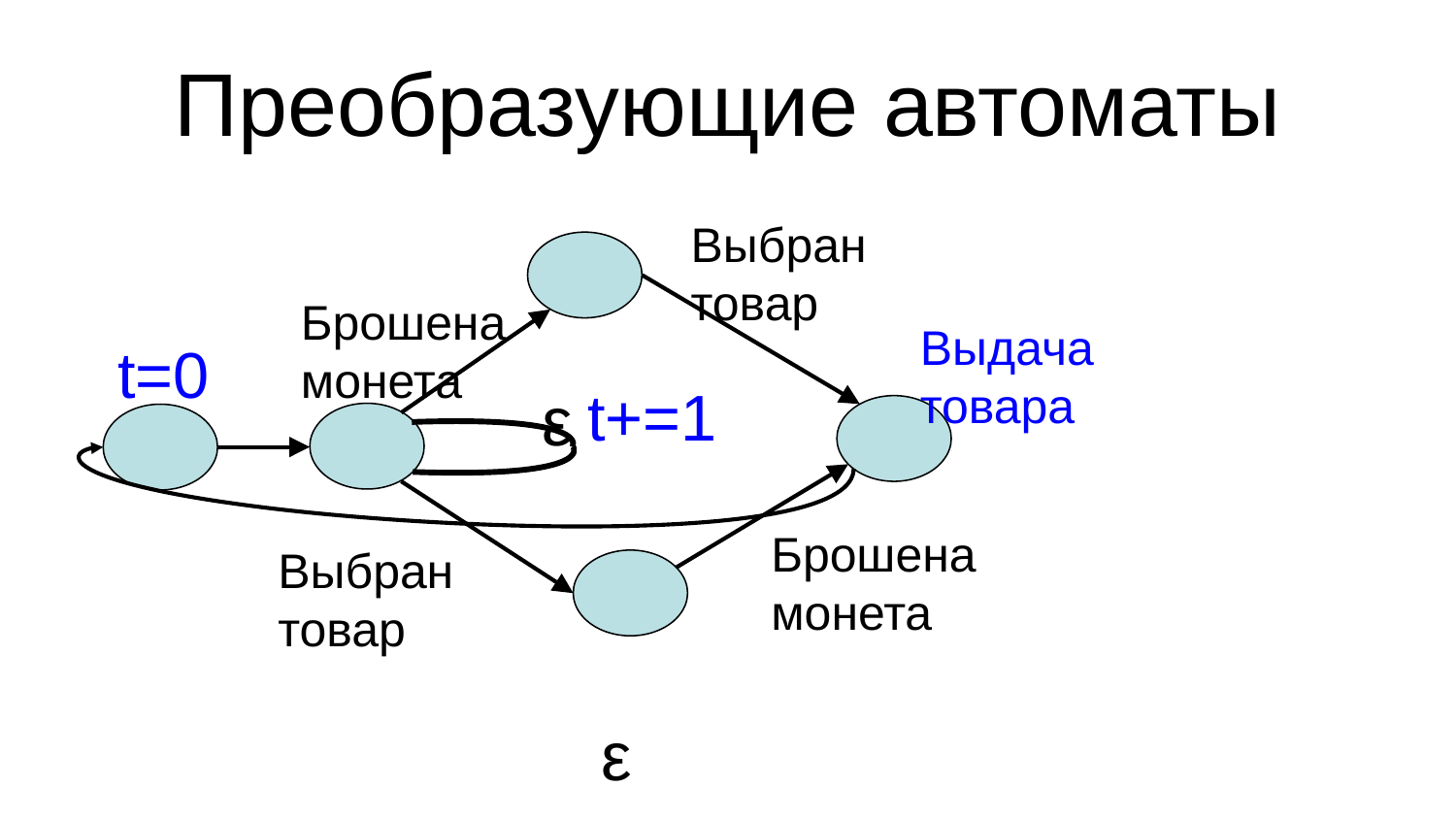

Преобразующие автоматы
Выбран товар

Брошена монета
Выдача товара
t=0
t+=1
ε

Брошена монета
Выбран товар

ε